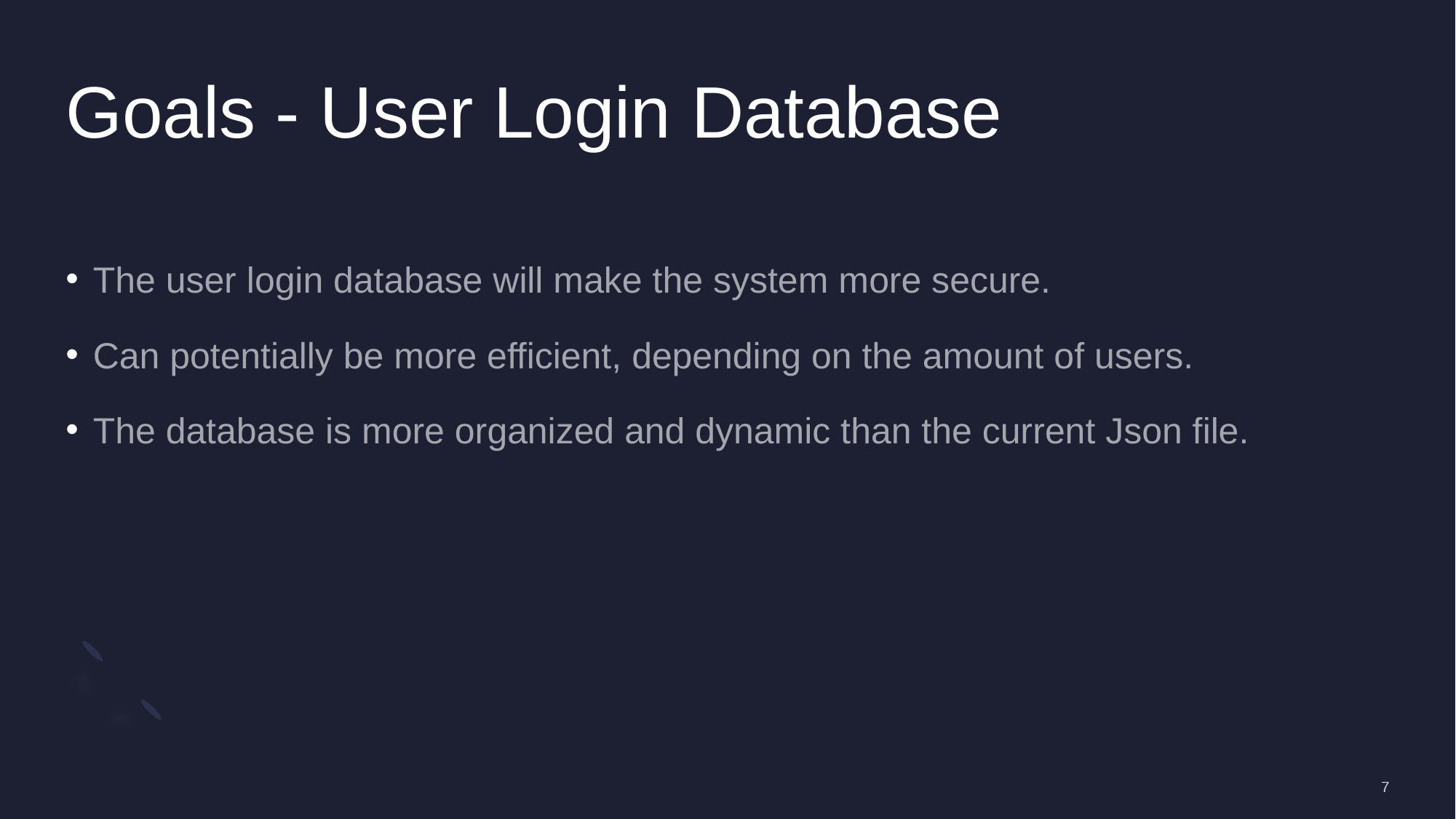

# Goals - User Login Database
The user login database will make the system more secure.
Can potentially be more efficient, depending on the amount of users.
The database is more organized and dynamic than the current Json file.
7